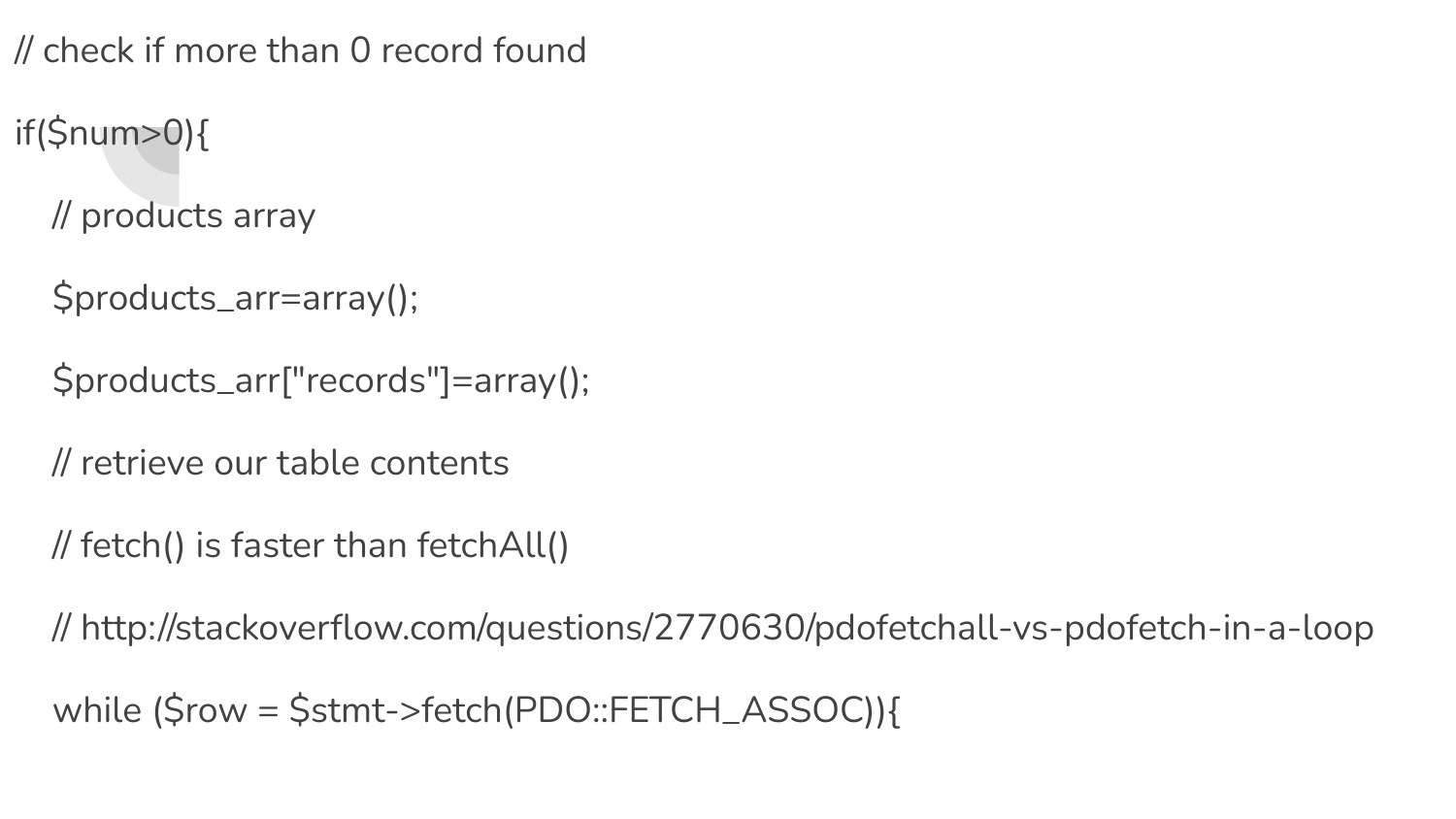

// check if more than 0 record found
if($num>0){
    // products array
    $products_arr=array();
    $products_arr["records"]=array();
    // retrieve our table contents
    // fetch() is faster than fetchAll()
    // http://stackoverflow.com/questions/2770630/pdofetchall-vs-pdofetch-in-a-loop
    while ($row = $stmt->fetch(PDO::FETCH_ASSOC)){

#